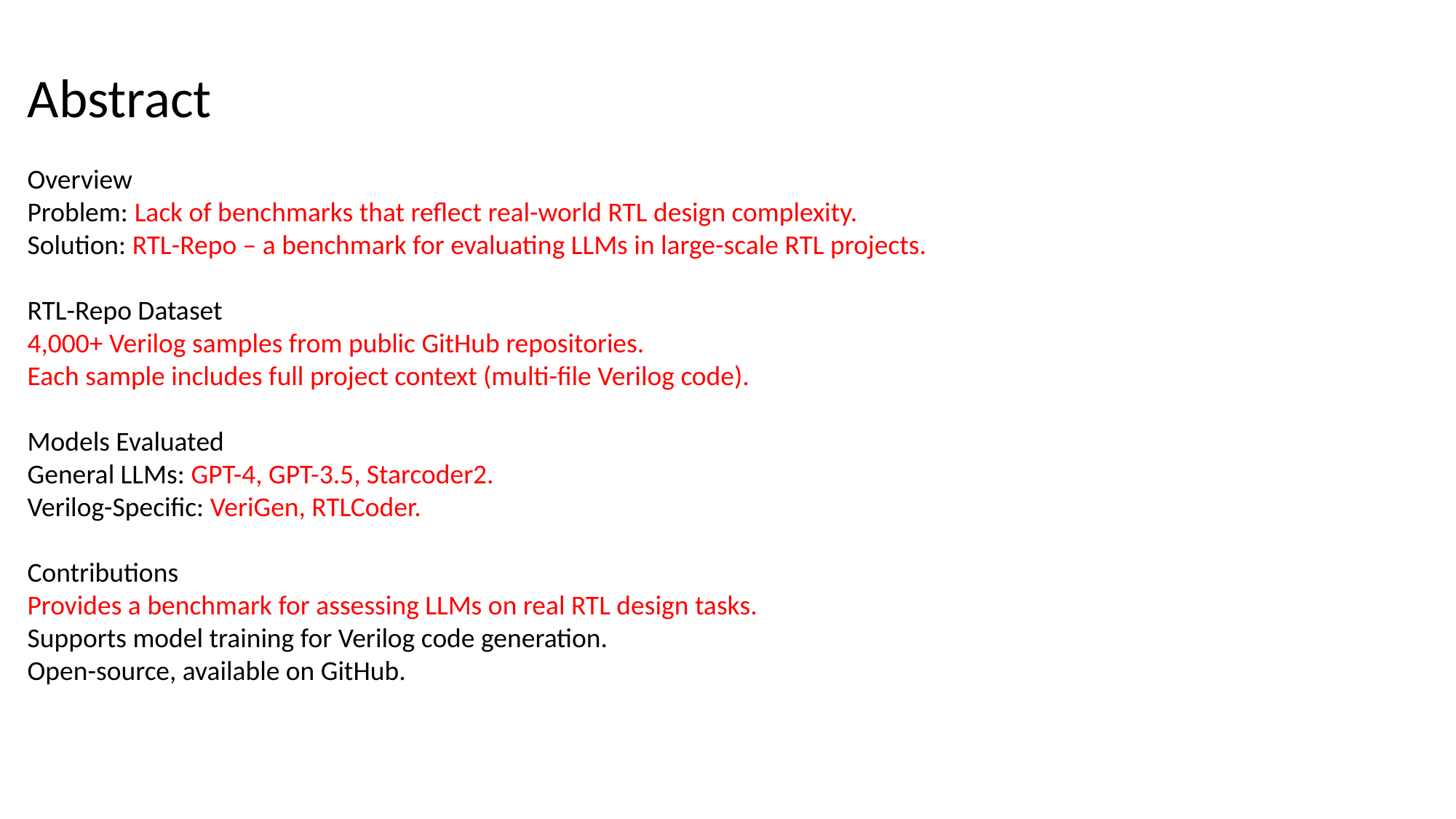

Abstract

Overview
Problem: Lack of benchmarks that reflect real-world RTL design complexity.
Solution: RTL-Repo – a benchmark for evaluating LLMs in large-scale RTL projects.

RTL-Repo Dataset
4,000+ Verilog samples from public GitHub repositories.
Each sample includes full project context (multi-file Verilog code).

Models Evaluated
General LLMs: GPT-4, GPT-3.5, Starcoder2.
Verilog-Specific: VeriGen, RTLCoder.

Contributions
Provides a benchmark for assessing LLMs on real RTL design tasks.
Supports model training for Verilog code generation.
Open-source, available on GitHub.